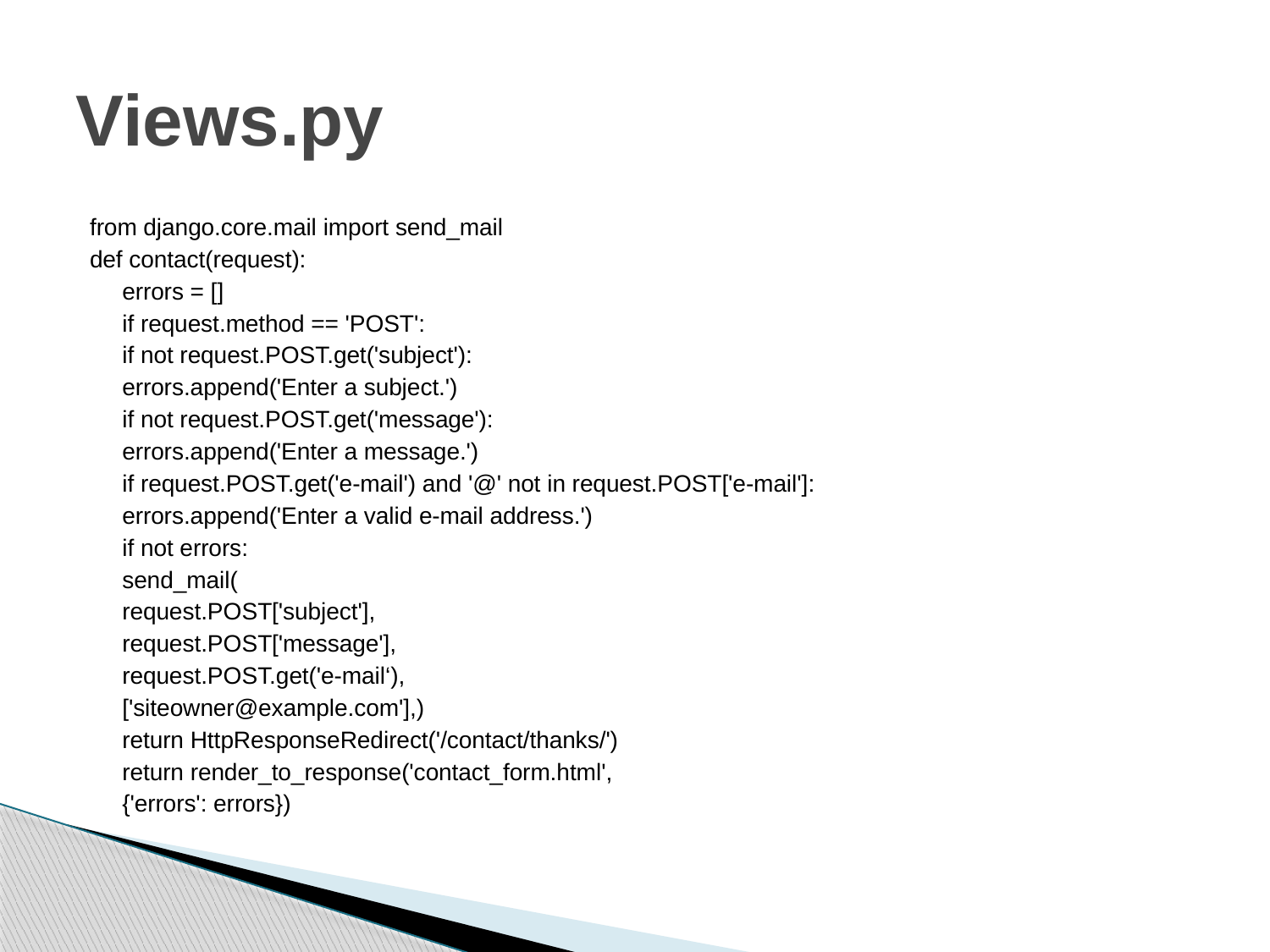

# Views.py
from django.core.mail import send_mail
def contact(request):
	errors = []
	if request.method == 'POST':
		if not request.POST.get('subject'):
			errors.append('Enter a subject.')
		if not request.POST.get('message'):
			errors.append('Enter a message.')
		if request.POST.get('e-mail') and '@' not in request.POST['e-mail']:
			errors.append('Enter a valid e-mail address.')
		if not errors:
			send_mail(
				request.POST['subject'],
				request.POST['message'],
				request.POST.get('e-mail‘),
				['siteowner@example.com'],)
			return HttpResponseRedirect('/contact/thanks/')
	return render_to_response('contact_form.html',
				{'errors': errors})